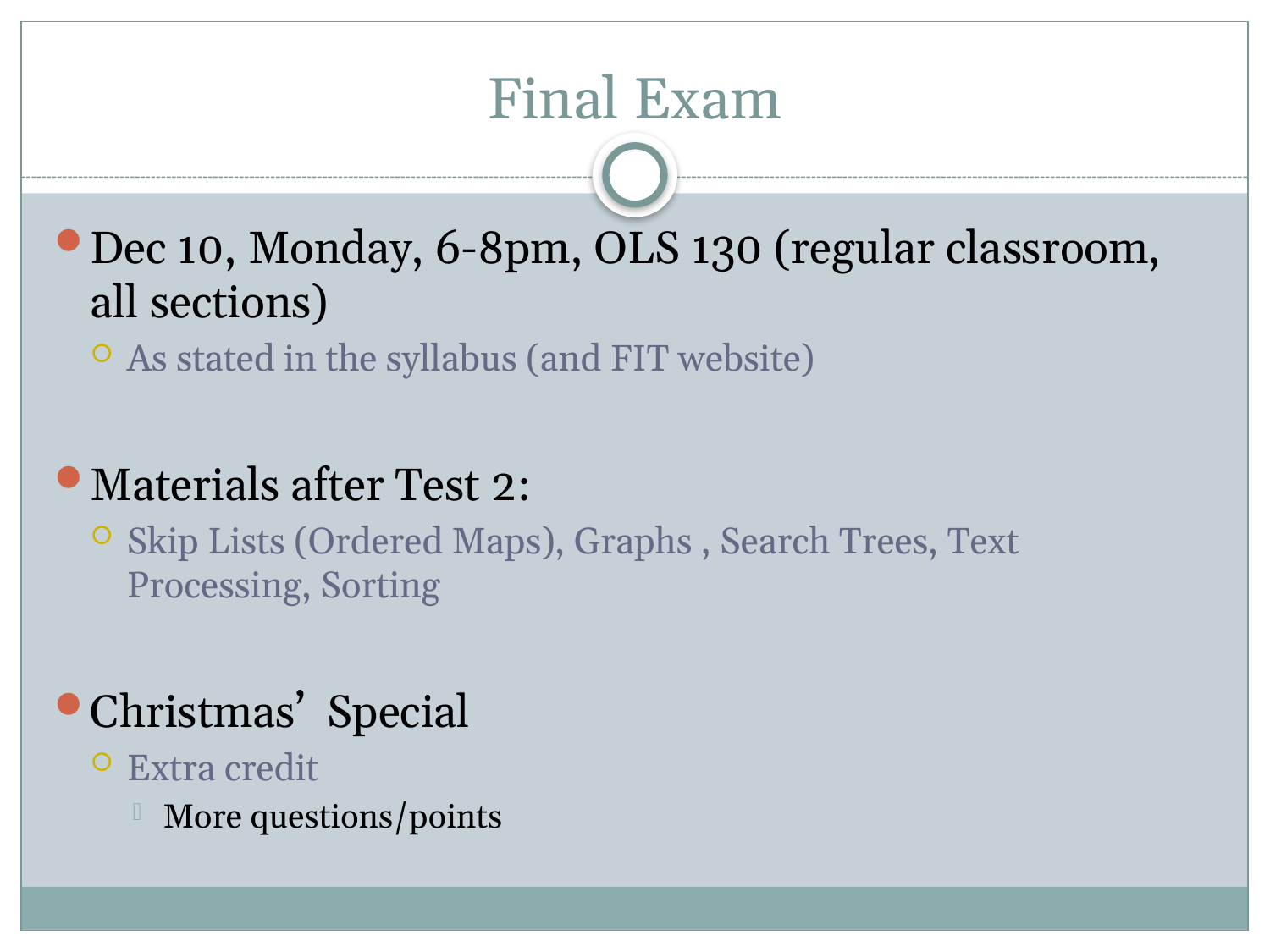

# Final Exam
Dec 10, Monday, 6-8pm, OLS 130 (regular classroom, all sections)
As stated in the syllabus (and FIT website)

Materials after Test 2:
Skip Lists (Ordered Maps), Graphs , Search Trees, Text Processing, Sorting

Christmas’  Special
Extra credit
More questions/points